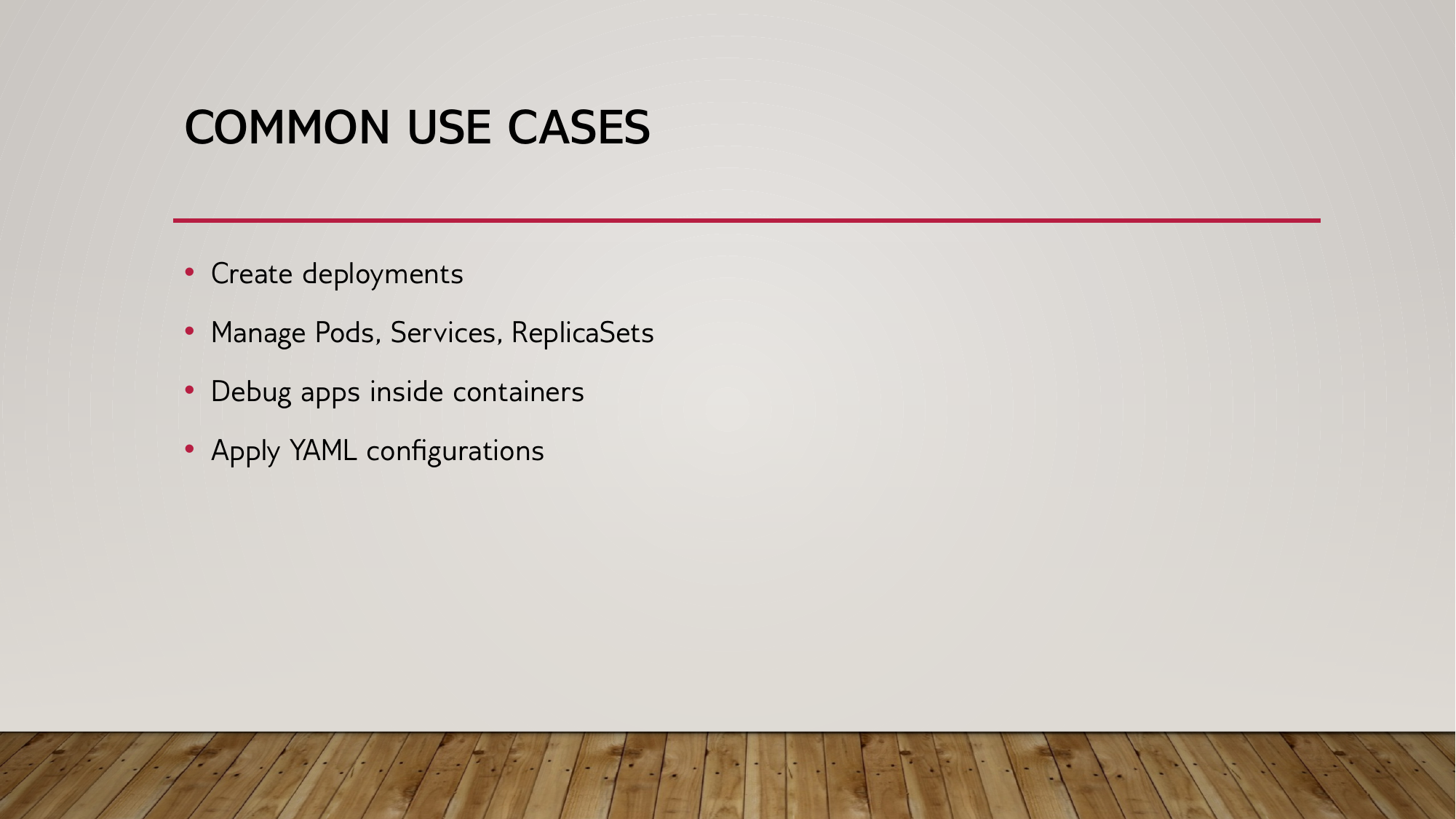

# Common Use Cases
Create deployments
Manage Pods, Services, ReplicaSets
Debug apps inside containers
Apply YAML configurations